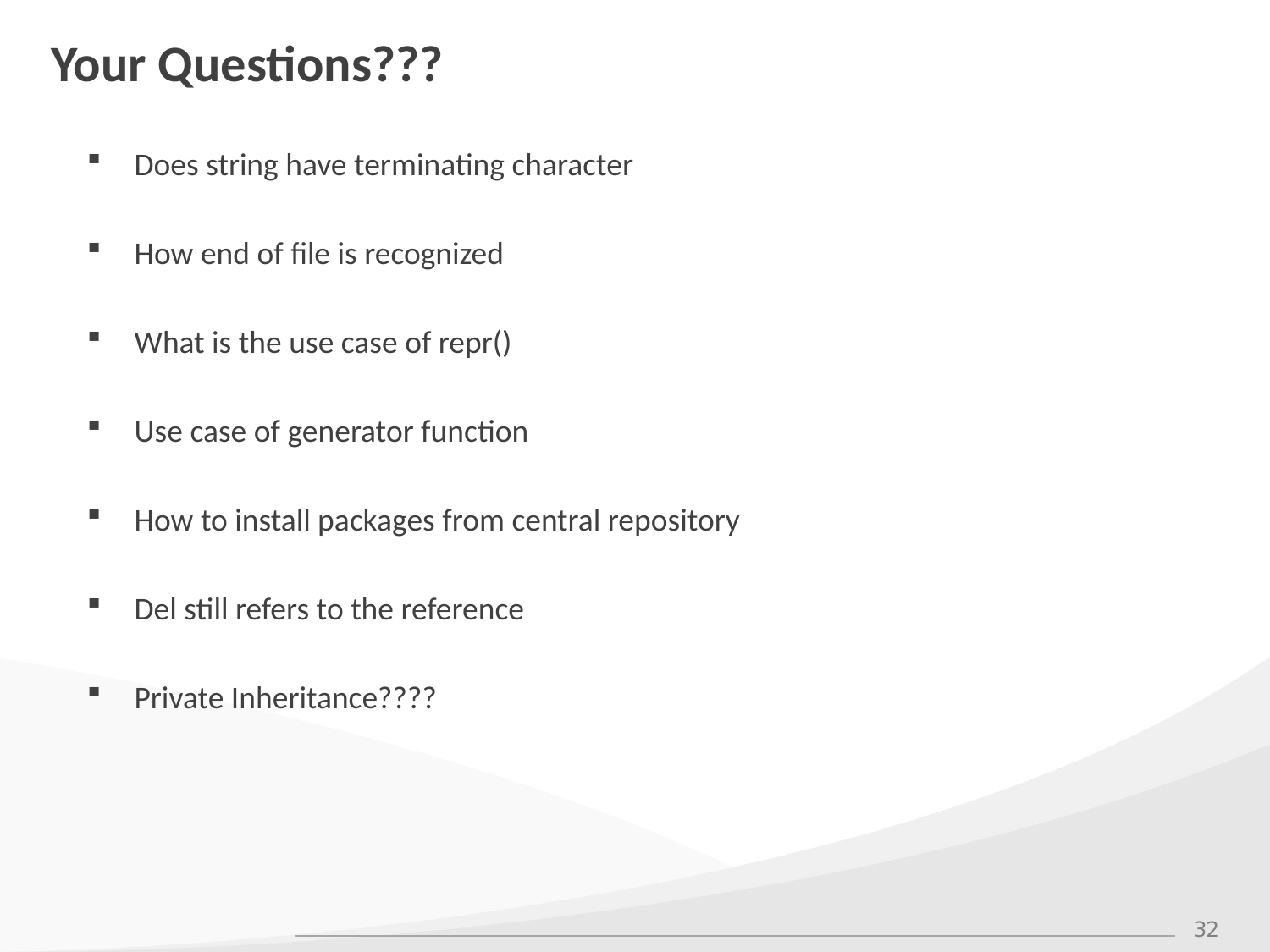

# Your Questions???
Does string have terminating character

How end of file is recognized

What is the use case of repr()

Use case of generator function

How to install packages from central repository

Del still refers to the reference

Private Inheritance????